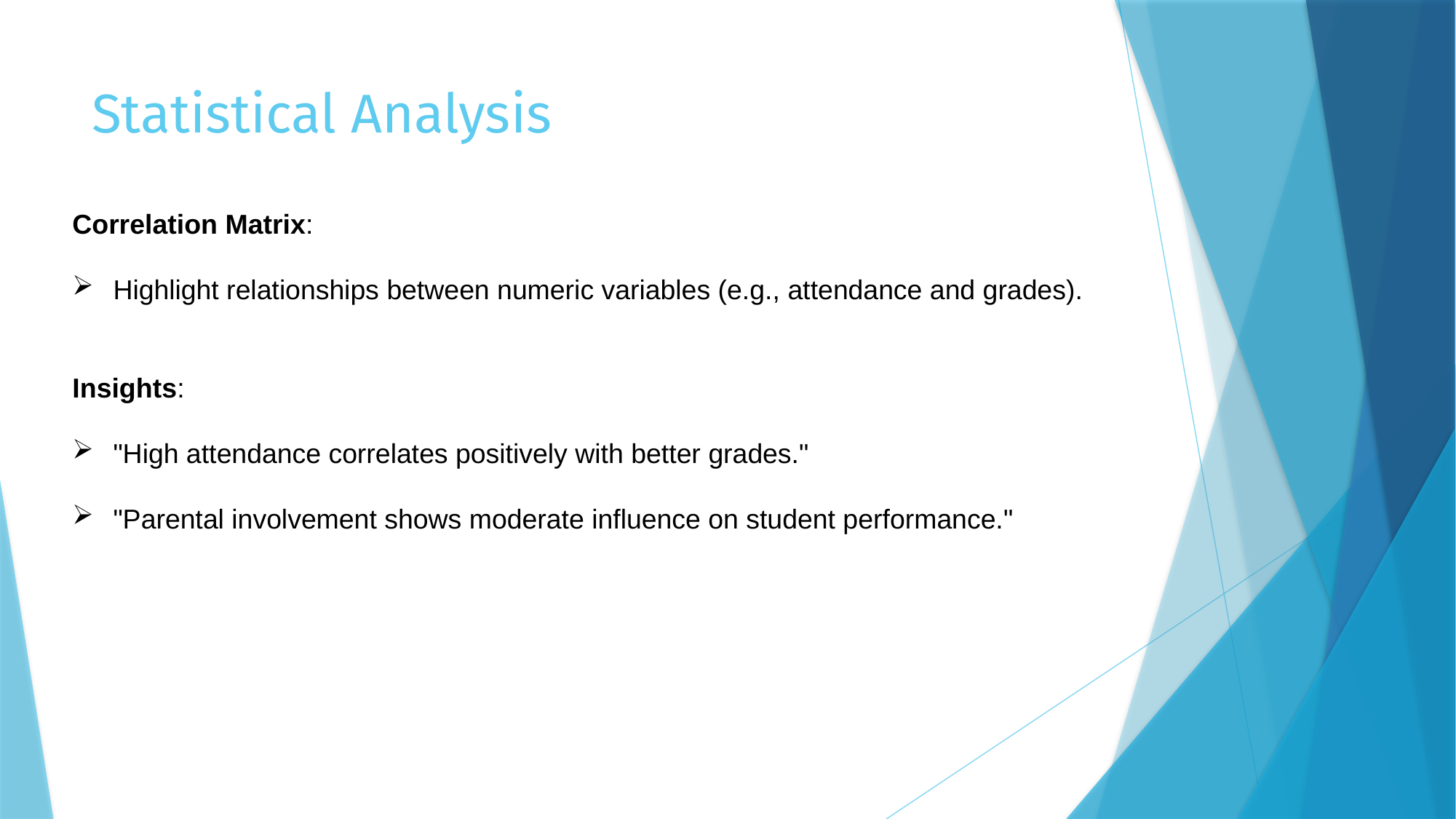

# Statistical Analysis
Correlation Matrix:

Highlight relationships between numeric variables (e.g., attendance and grades).

Insights:

"High attendance correlates positively with better grades."

"Parental involvement shows moderate influence on student performance."